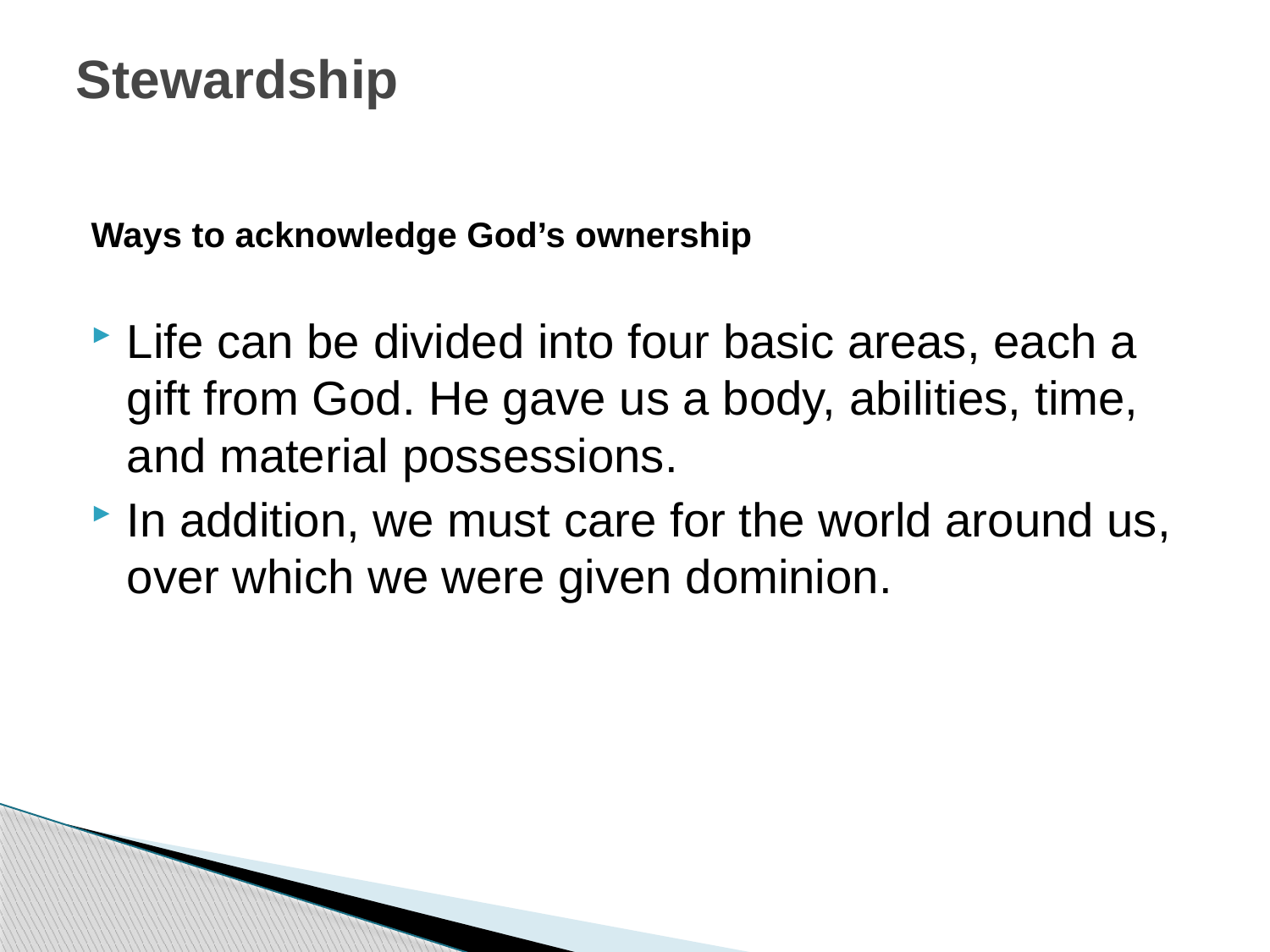

# Stewardship
Ways to acknowledge God’s ownership

Life can be divided into four basic areas, each a gift from God. He gave us a body, abilities, time, and material possessions.
In addition, we must care for the world around us, over which we were given dominion.